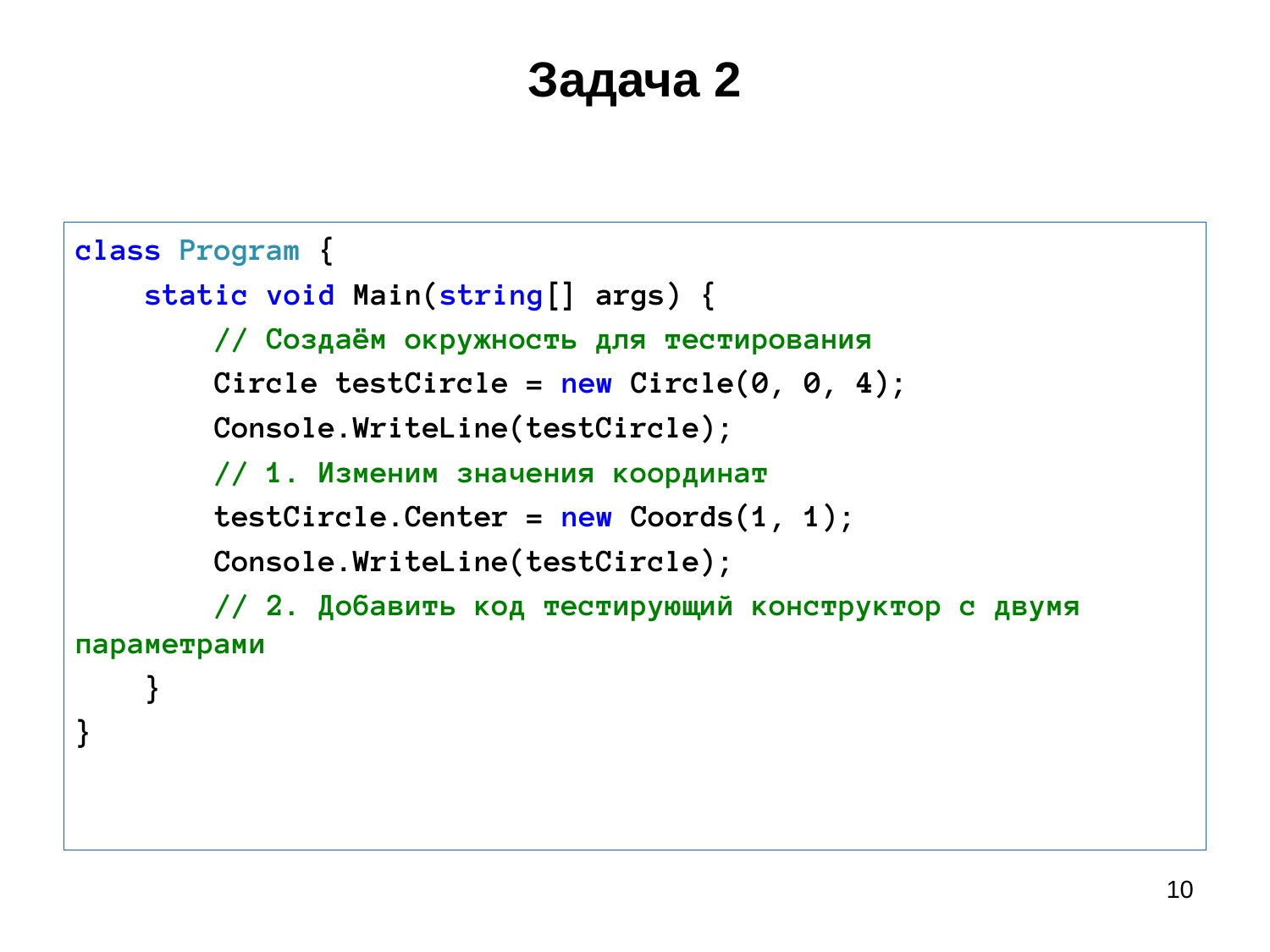

# Задача 2
class Program {
    static void Main(string[] args) {
        // Создаём окружность для тестирования
        Circle testCircle = new Circle(0, 0, 4);
        Console.WriteLine(testCircle);
        // 1. Изменим значения координат
        testCircle.Center = new Coords(1, 1);
        Console.WriteLine(testCircle);
        // 2. Добавить код тестирующий конструктор с двумя параметрами
    }
}

10